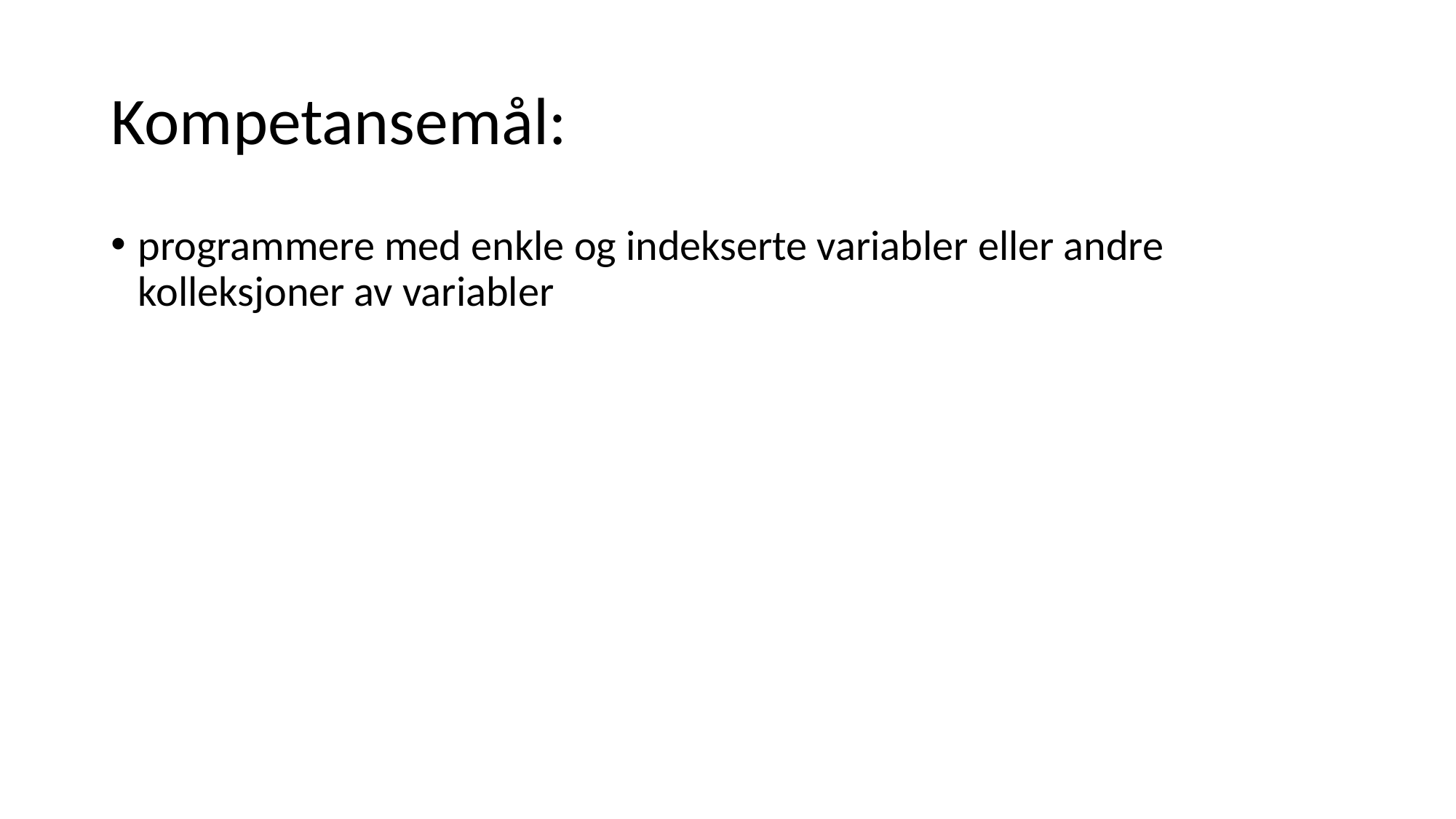

# Kompetansemål:
programmere med enkle og indekserte variabler eller andre kolleksjoner av variabler